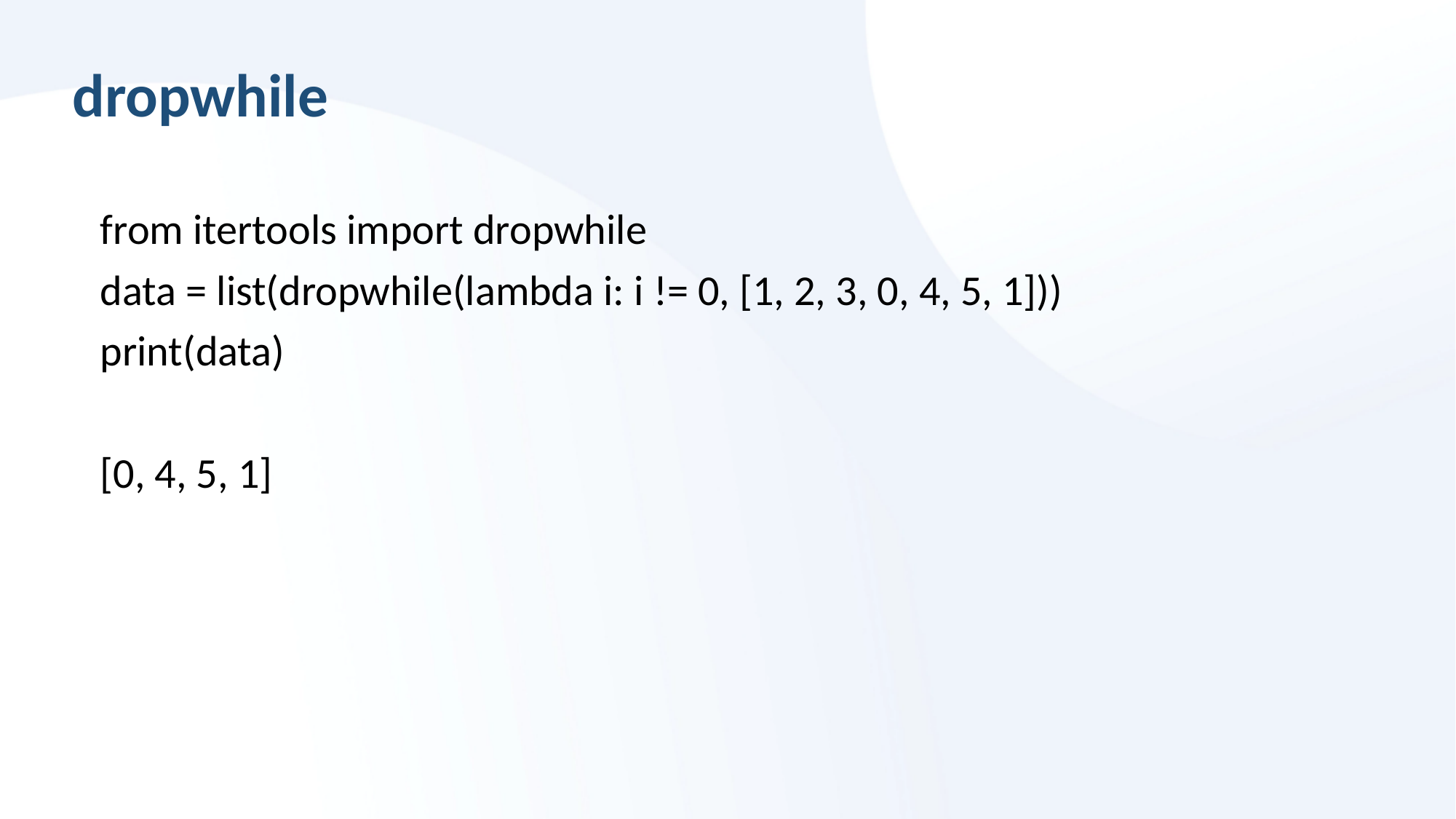

# dropwhile
from itertools import dropwhile
data = list(dropwhile(lambda i: i != 0, [1, 2, 3, 0, 4, 5, 1]))
print(data)

[0, 4, 5, 1]